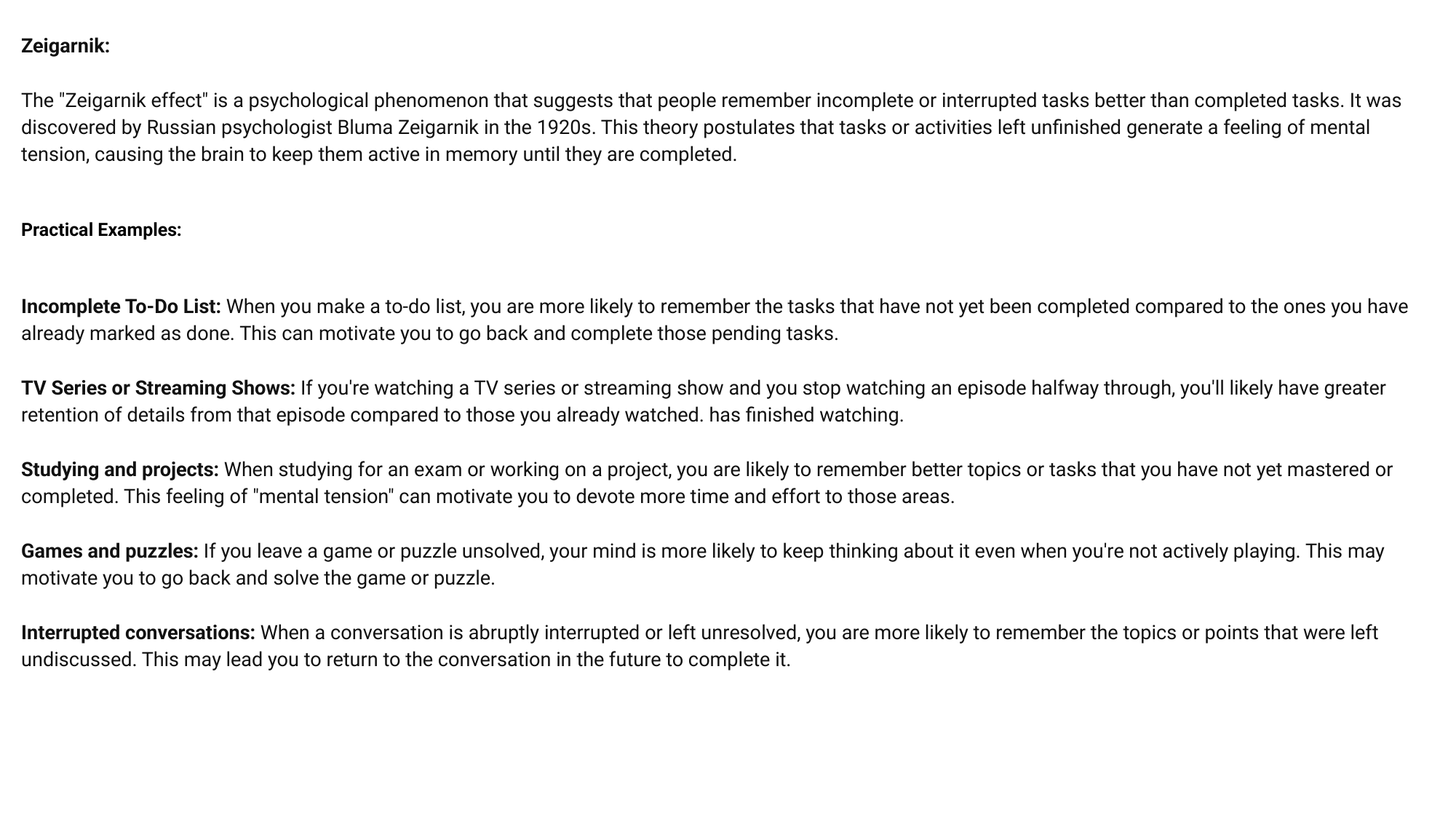

Zeigarnik:

The "Zeigarnik effect" is a psychological phenomenon that suggests that people remember incomplete or interrupted tasks better than completed tasks. It was discovered by Russian psychologist Bluma Zeigarnik in the 1920s. This theory postulates that tasks or activities left unfinished generate a feeling of mental tension, causing the brain to keep them active in memory until they are completed.

Practical Examples:

Incomplete To-Do List: When you make a to-do list, you are more likely to remember the tasks that have not yet been completed compared to the ones you have already marked as done. This can motivate you to go back and complete those pending tasks.

TV Series or Streaming Shows: If you're watching a TV series or streaming show and you stop watching an episode halfway through, you'll likely have greater retention of details from that episode compared to those you already watched. has finished watching.

Studying and projects: When studying for an exam or working on a project, you are likely to remember better topics or tasks that you have not yet mastered or completed. This feeling of "mental tension" can motivate you to devote more time and effort to those areas.

Games and puzzles: If you leave a game or puzzle unsolved, your mind is more likely to keep thinking about it even when you're not actively playing. This may motivate you to go back and solve the game or puzzle.

Interrupted conversations: When a conversation is abruptly interrupted or left unresolved, you are more likely to remember the topics or points that were left undiscussed. This may lead you to return to the conversation in the future to complete it.